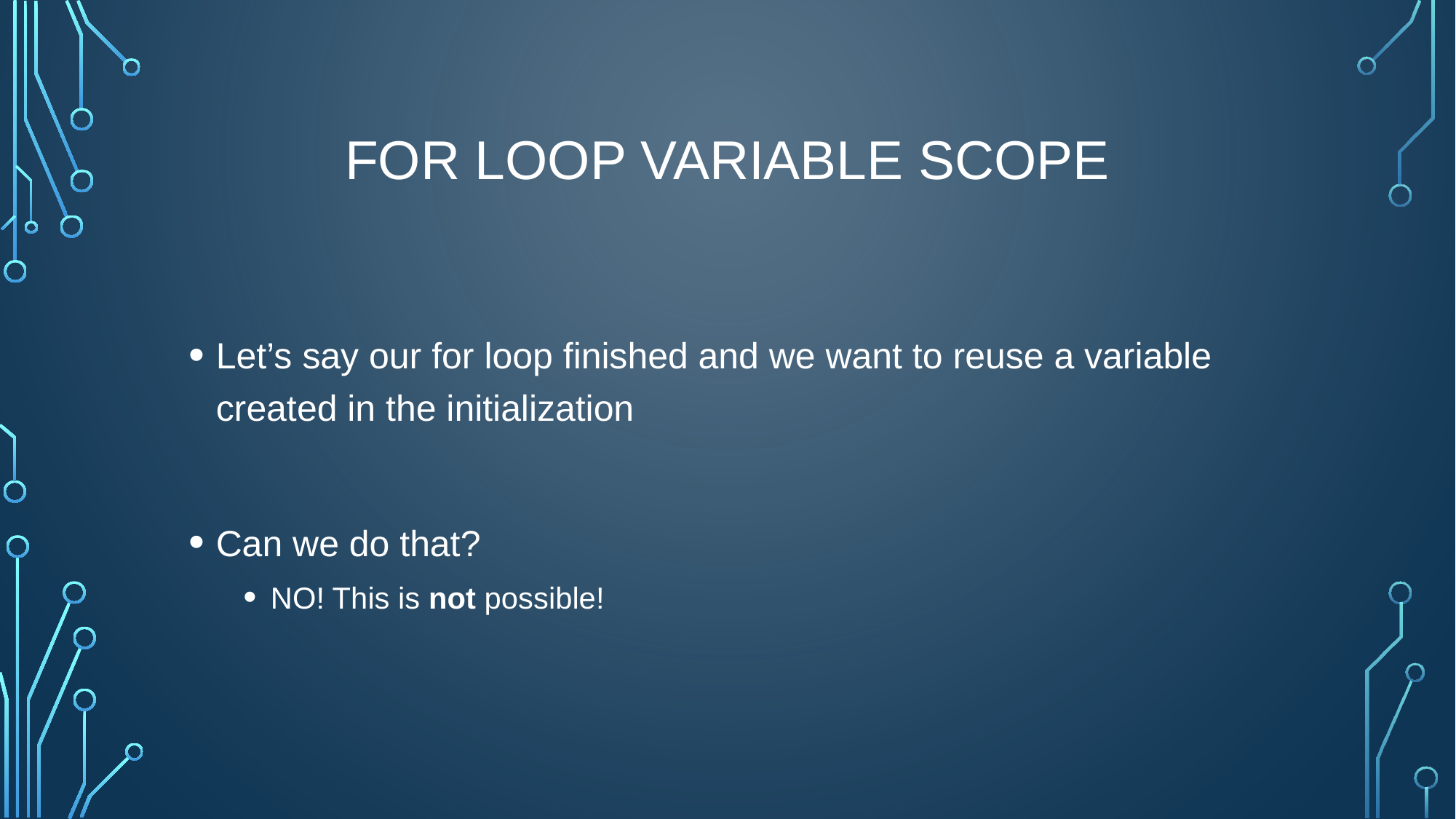

# For loop variable scope
Let’s say our for loop finished and we want to reuse a variable created in the initialization

Can we do that?
NO! This is not possible!